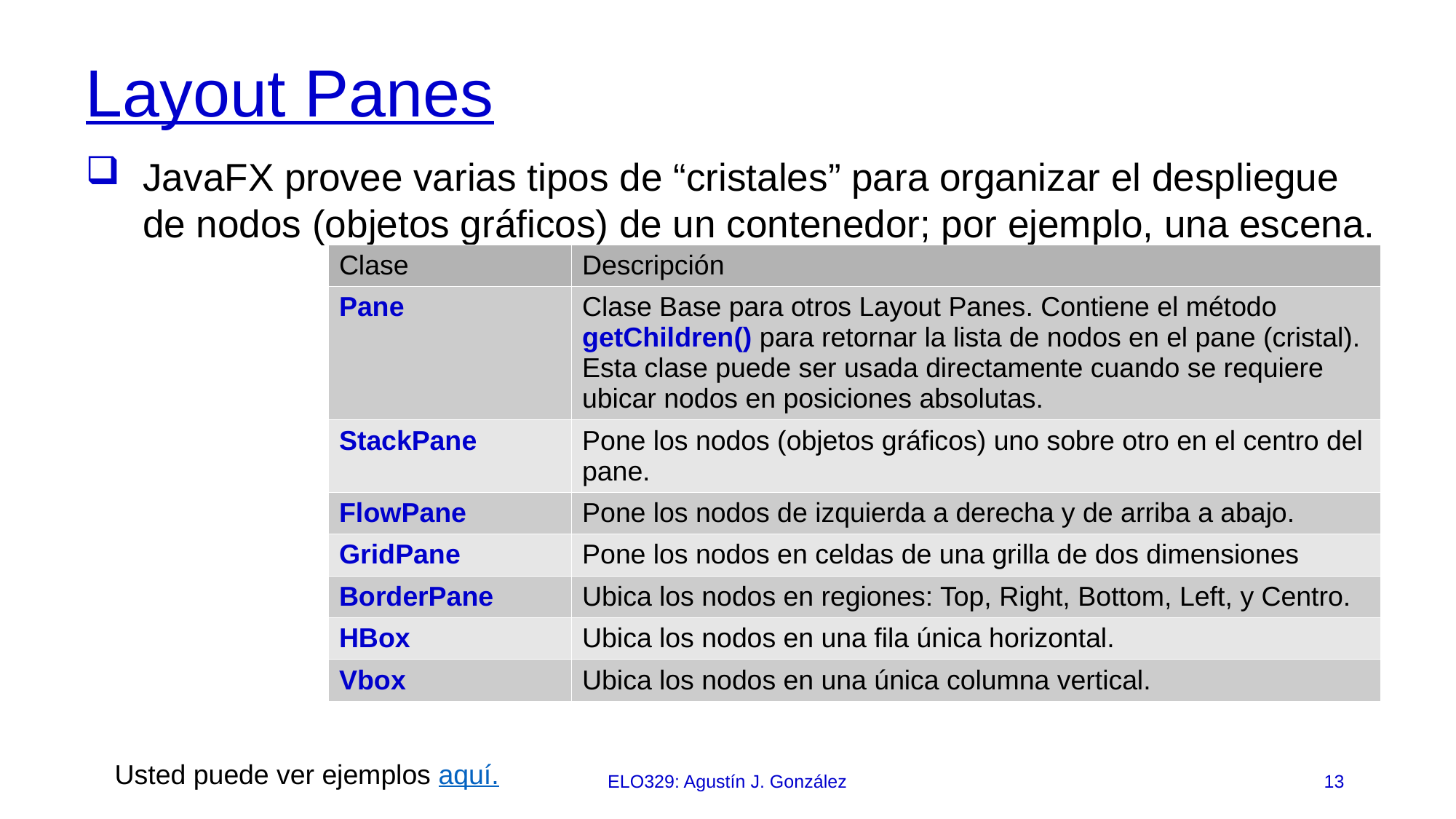

# Layout Panes
JavaFX provee varias tipos de “cristales” para organizar el despliegue de nodos (objetos gráficos) de un contenedor; por ejemplo, una escena.
| Clase | Descripción |
| --- | --- |
| Pane | Clase Base para otros Layout Panes. Contiene el método getChildren() para retornar la lista de nodos en el pane (cristal). Esta clase puede ser usada directamente cuando se requiere ubicar nodos en posiciones absolutas. |
| StackPane | Pone los nodos (objetos gráficos) uno sobre otro en el centro del pane. |
| FlowPane | Pone los nodos de izquierda a derecha y de arriba a abajo. |
| GridPane | Pone los nodos en celdas de una grilla de dos dimensiones |
| BorderPane | Ubica los nodos en regiones: Top, Right, Bottom, Left, y Centro. |
| HBox | Ubica los nodos en una fila única horizontal. |
| Vbox | Ubica los nodos en una única columna vertical. |
Usted puede ver ejemplos aquí.
ELO329: Agustín J. González
13